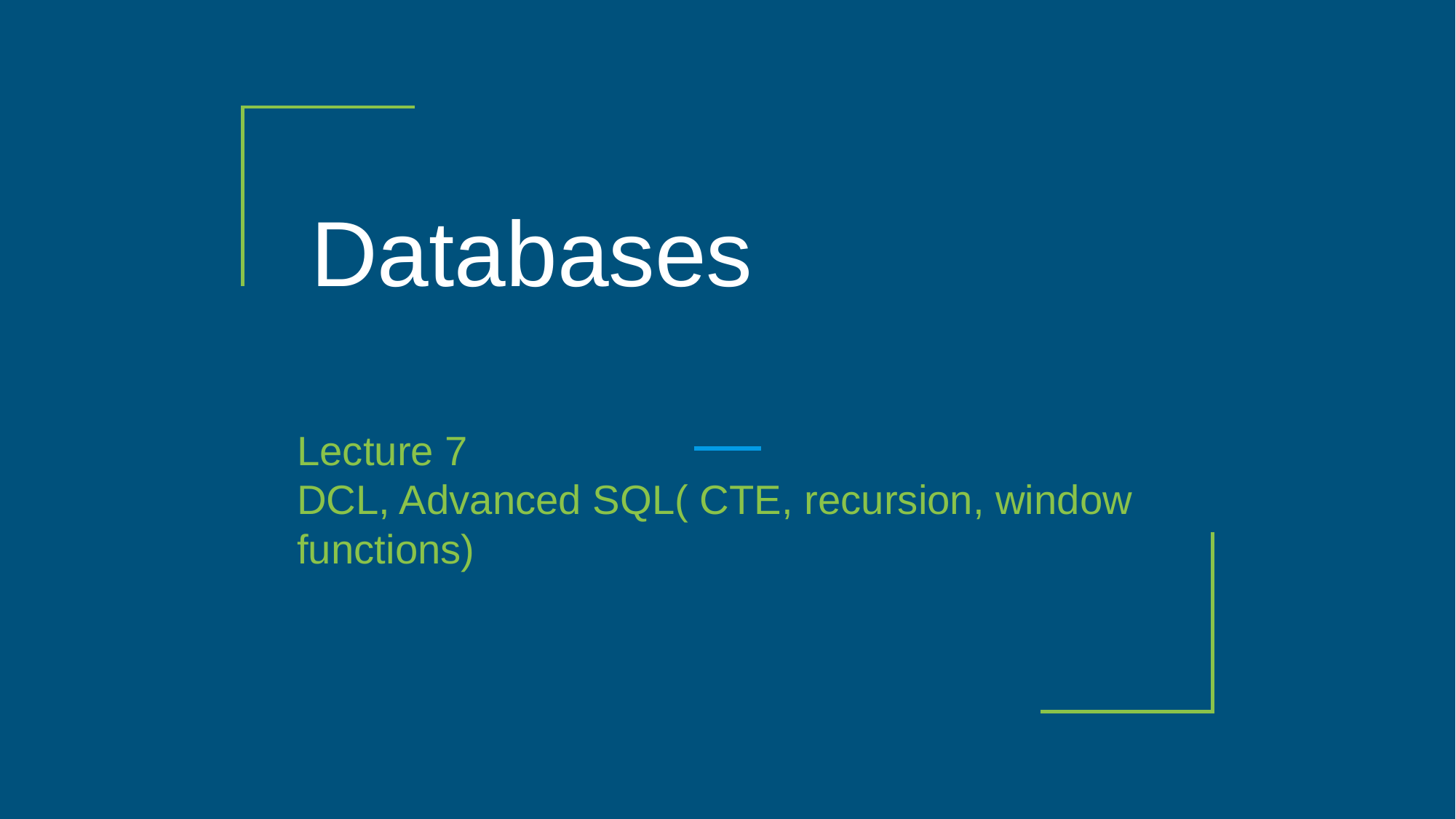

# Databases
Lecture 7
DCL, Advanced SQL( CTE, recursion, window functions)